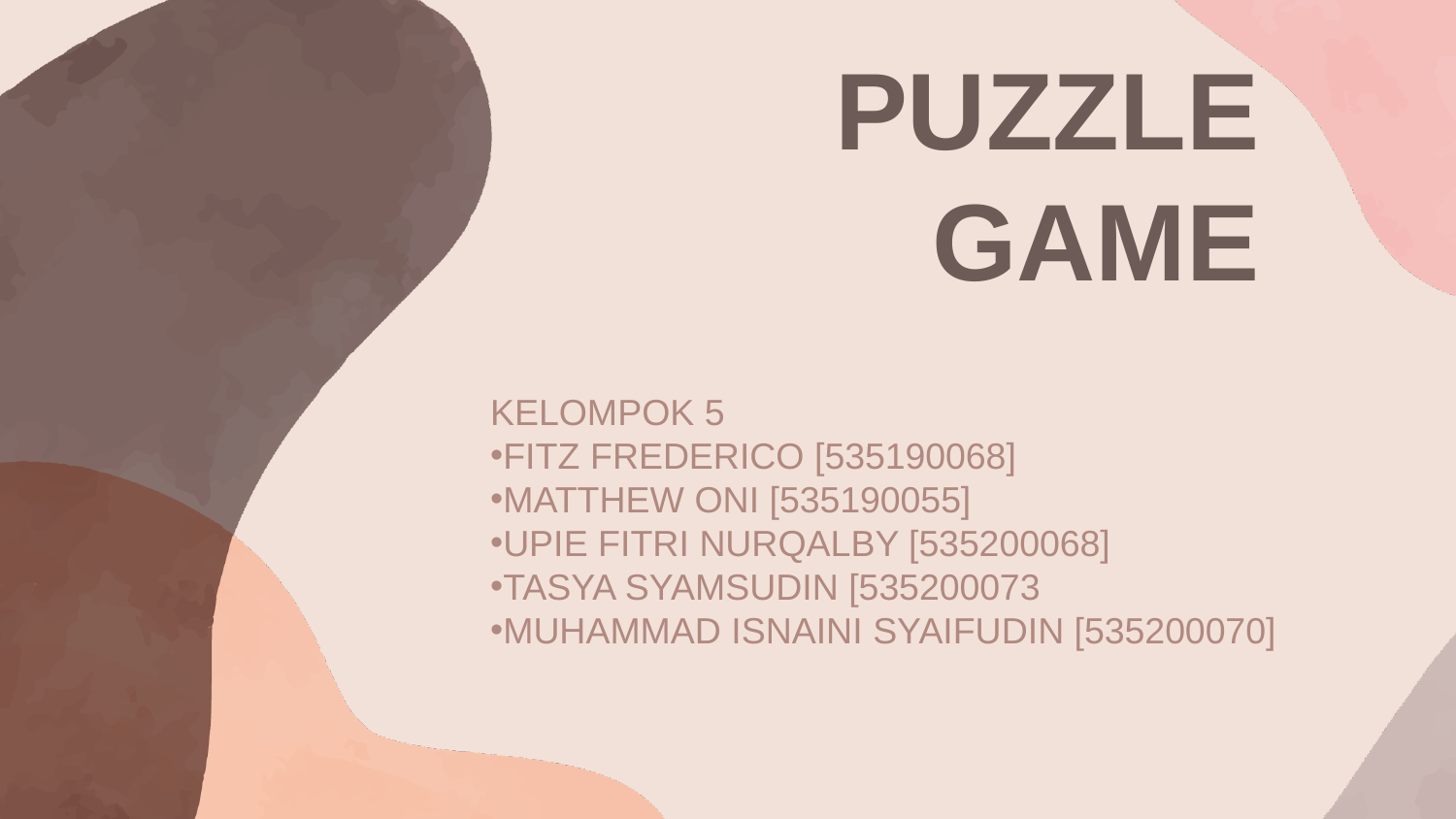

# PUZZLE GAME
KELOMPOK 5
FITZ FREDERICO [535190068]
MATTHEW ONI [535190055]
UPIE FITRI NURQALBY [535200068]
TASYA SYAMSUDIN [535200073
MUHAMMAD ISNAINI SYAIFUDIN [535200070]